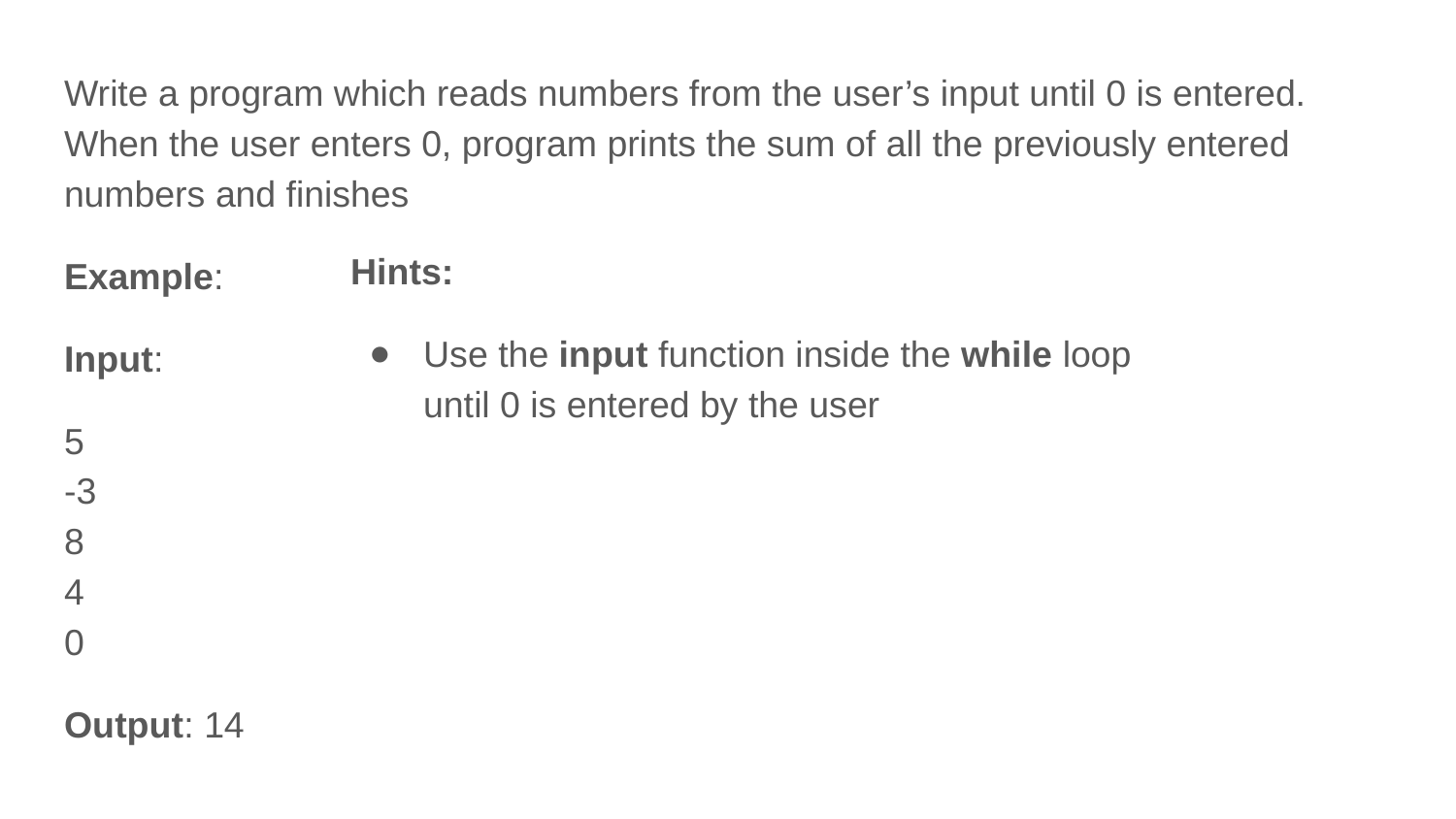

Write a program which reads numbers from the user’s input until 0 is entered. When the user enters 0, program prints the sum of all the previously entered numbers and finishes
Example:
Input:
5
-3
8
4
0
Output: 14
Hints:
Use the input function inside the while loop until 0 is entered by the user